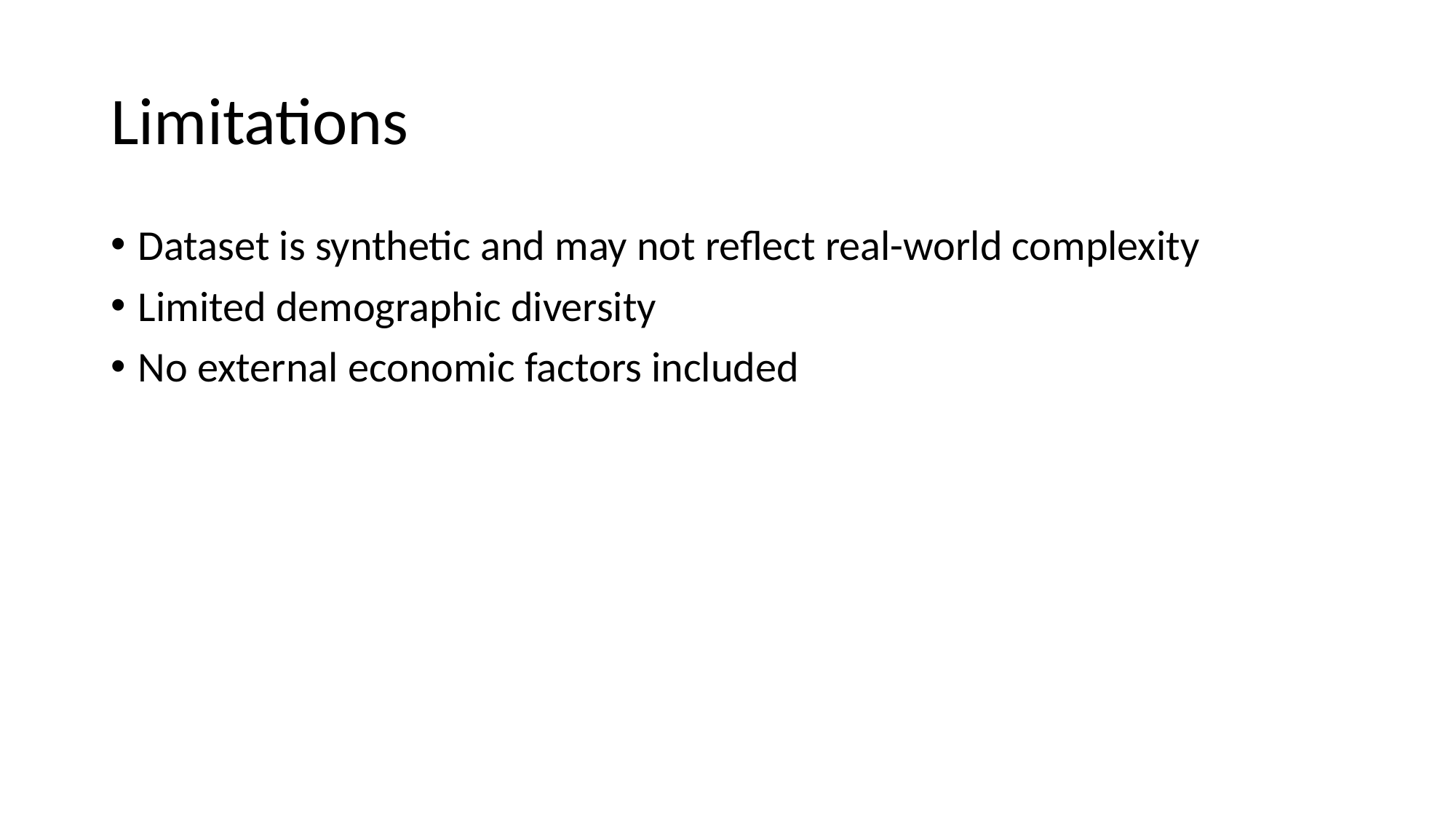

# Limitations
Dataset is synthetic and may not reflect real-world complexity
Limited demographic diversity
No external economic factors included